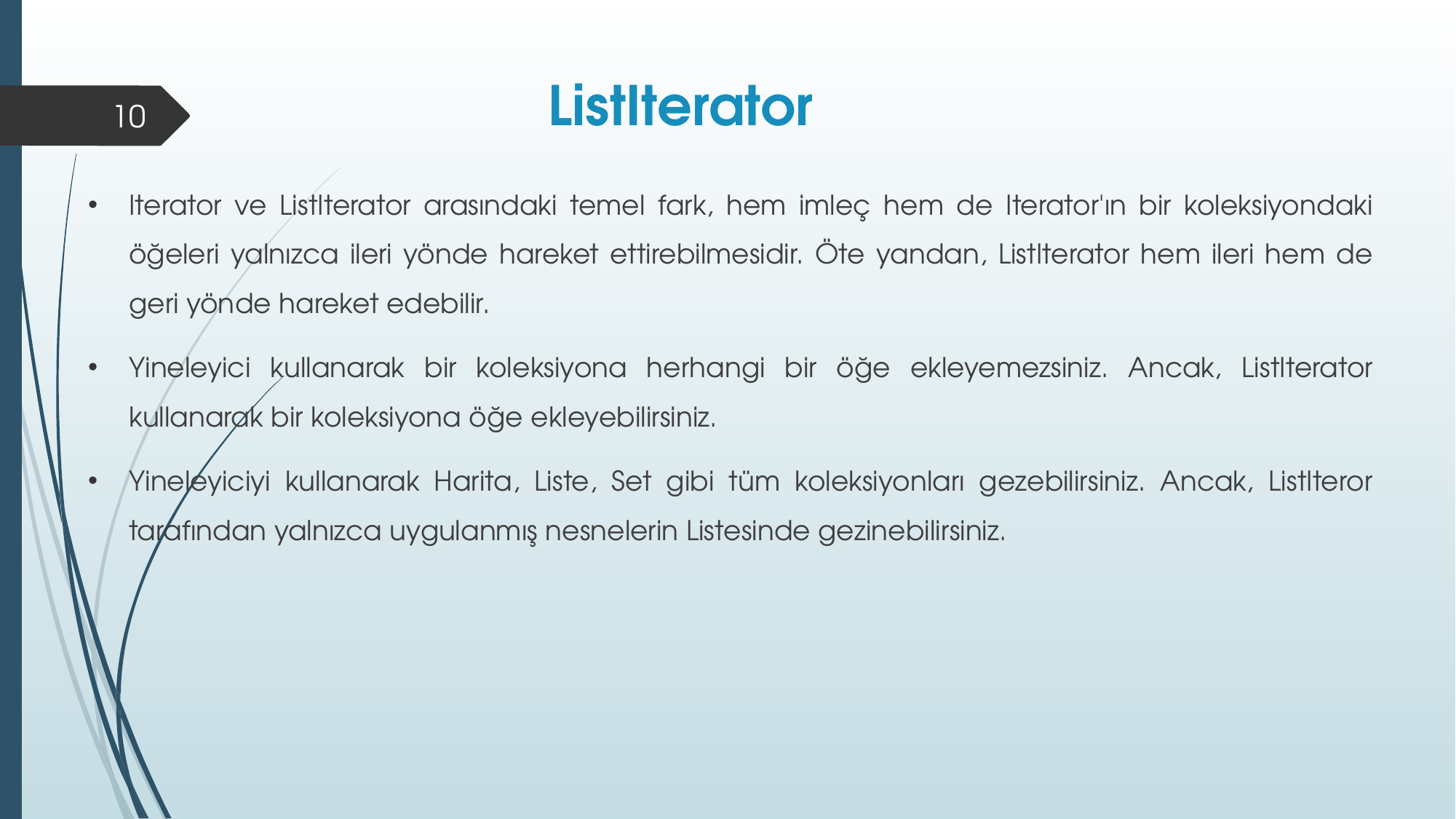

# ListIterator
10
Iterator ve ListIterator arasındaki temel fark, hem imleç hem de Iterator'ın bir koleksiyondaki öğeleri yalnızca ileri yönde hareket ettirebilmesidir. Öte yandan, ListIterator hem ileri hem de geri yönde hareket edebilir.
Yineleyici kullanarak bir koleksiyona herhangi bir öğe ekleyemezsiniz. Ancak, ListIterator kullanarak bir koleksiyona öğe ekleyebilirsiniz.
Yineleyiciyi kullanarak Harita, Liste, Set gibi tüm koleksiyonları gezebilirsiniz. Ancak, ListIteror tarafından yalnızca uygulanmış nesnelerin Listesinde gezinebilirsiniz.